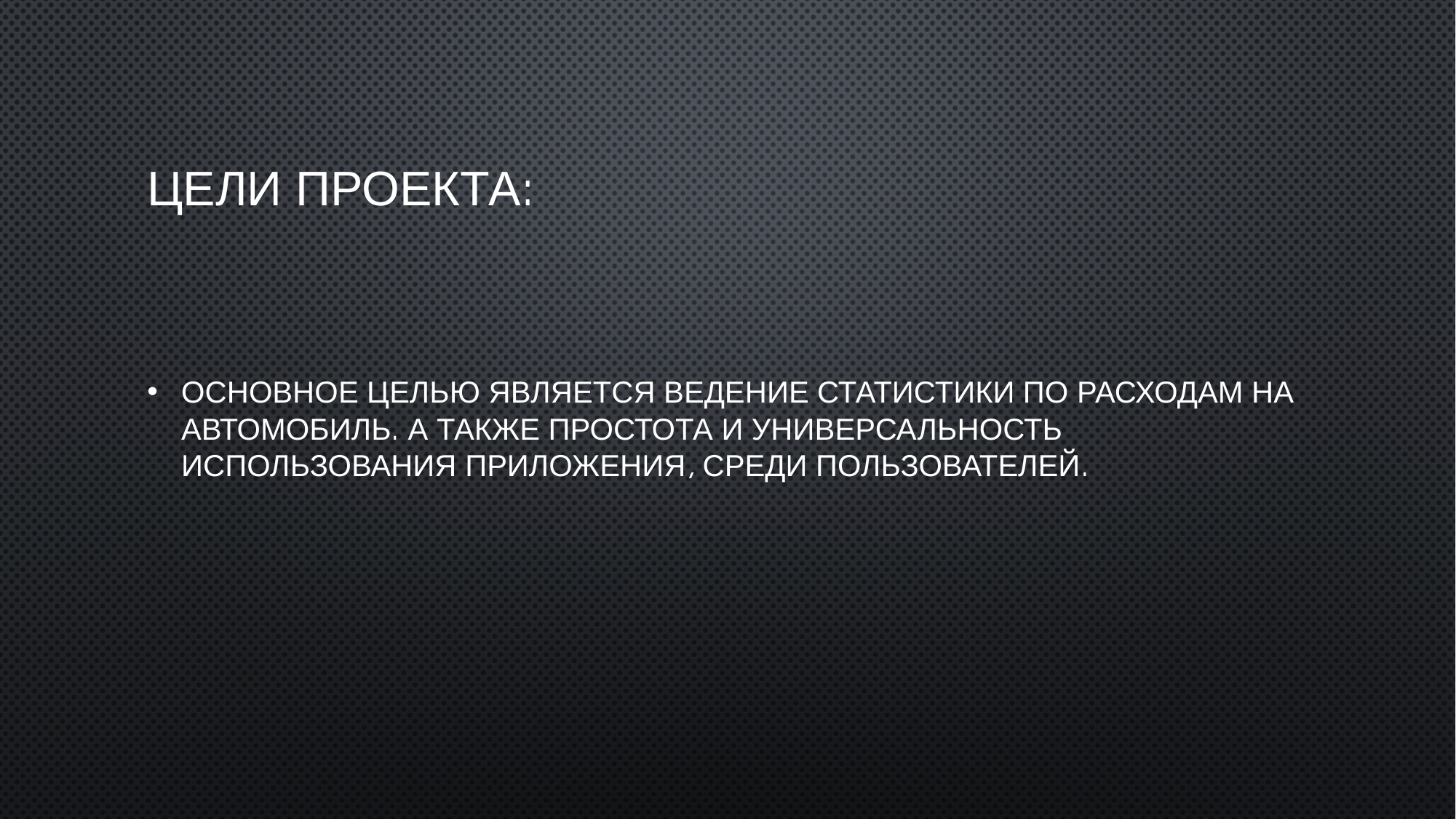

# Цели проекта:
Основное целью является ведение статистики по расходам на автомобиль. А также простота и универсальность использования приложения, среди пользователей.